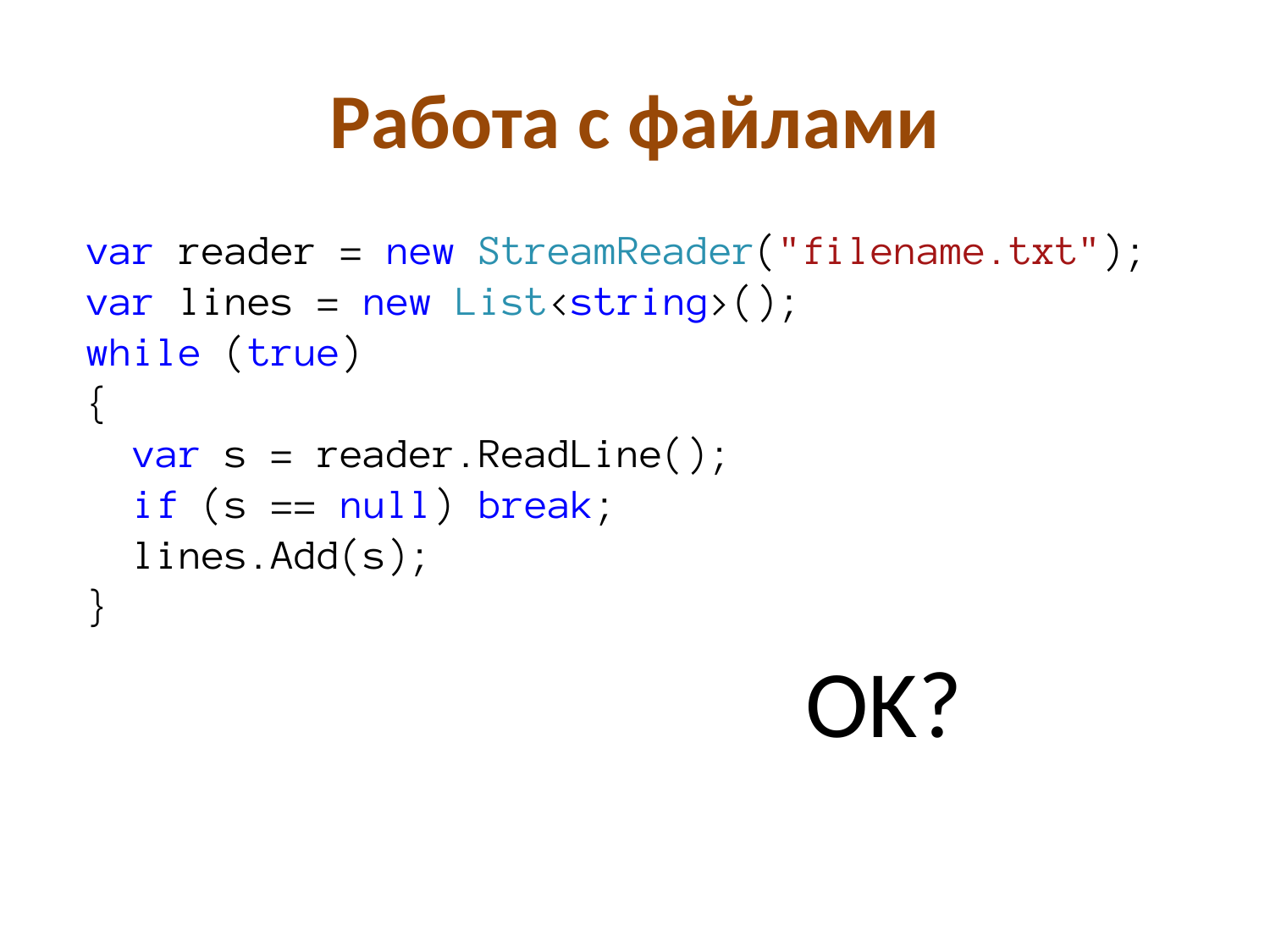

# Работа с файлами
var reader = new StreamReader("filename.txt");
var lines = new List<string>();
while (true)
{
  var s = reader.ReadLine();
  if (s == null) break;
  lines.Add(s);
}
OK?